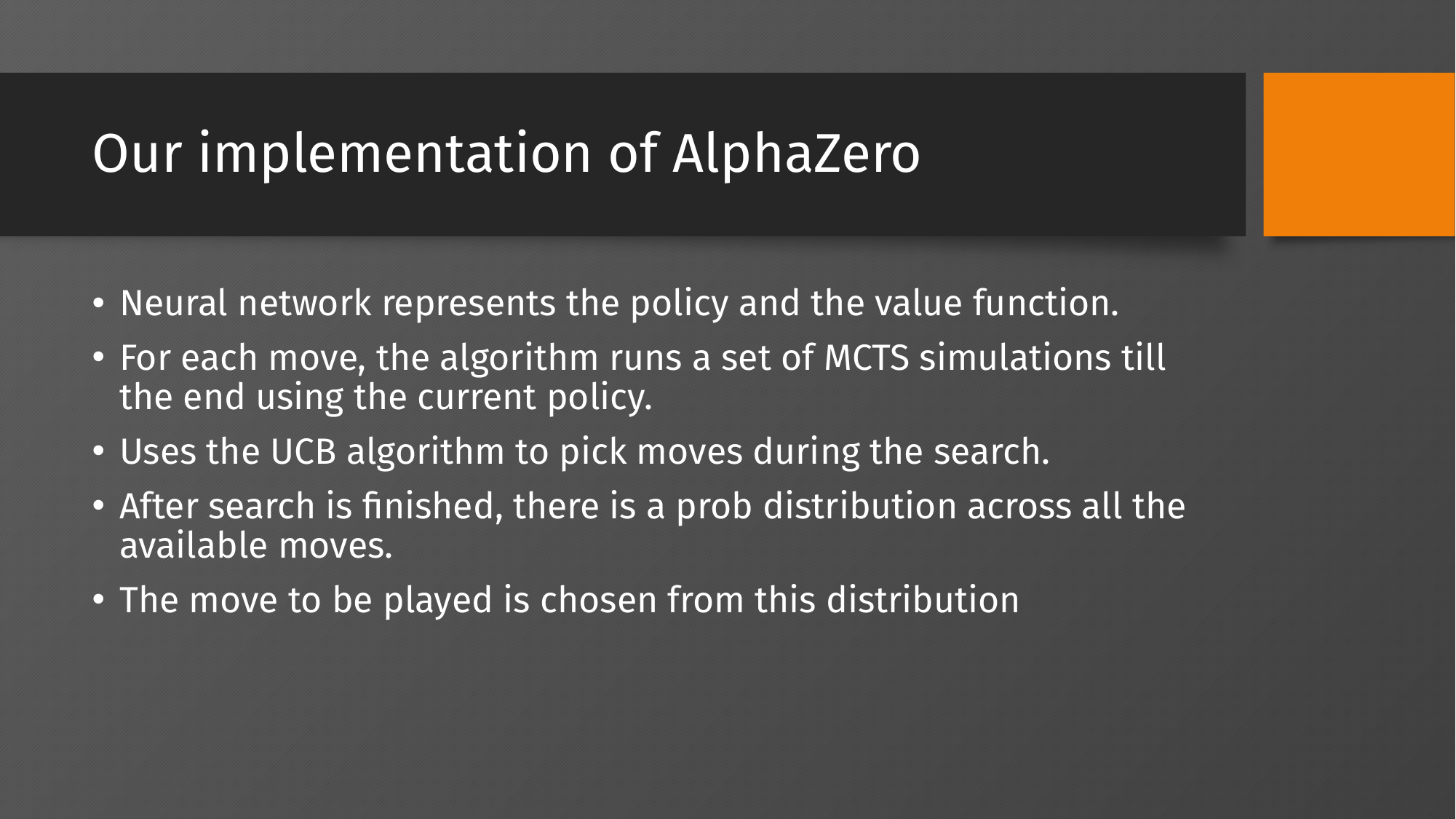

# Our implementation of AlphaZero
Neural network represents the policy and the value function.
For each move, the algorithm runs a set of MCTS simulations till the end using the current policy.
Uses the UCB algorithm to pick moves during the search.
After search is finished, there is a prob distribution across all the available moves.
The move to be played is chosen from this distribution